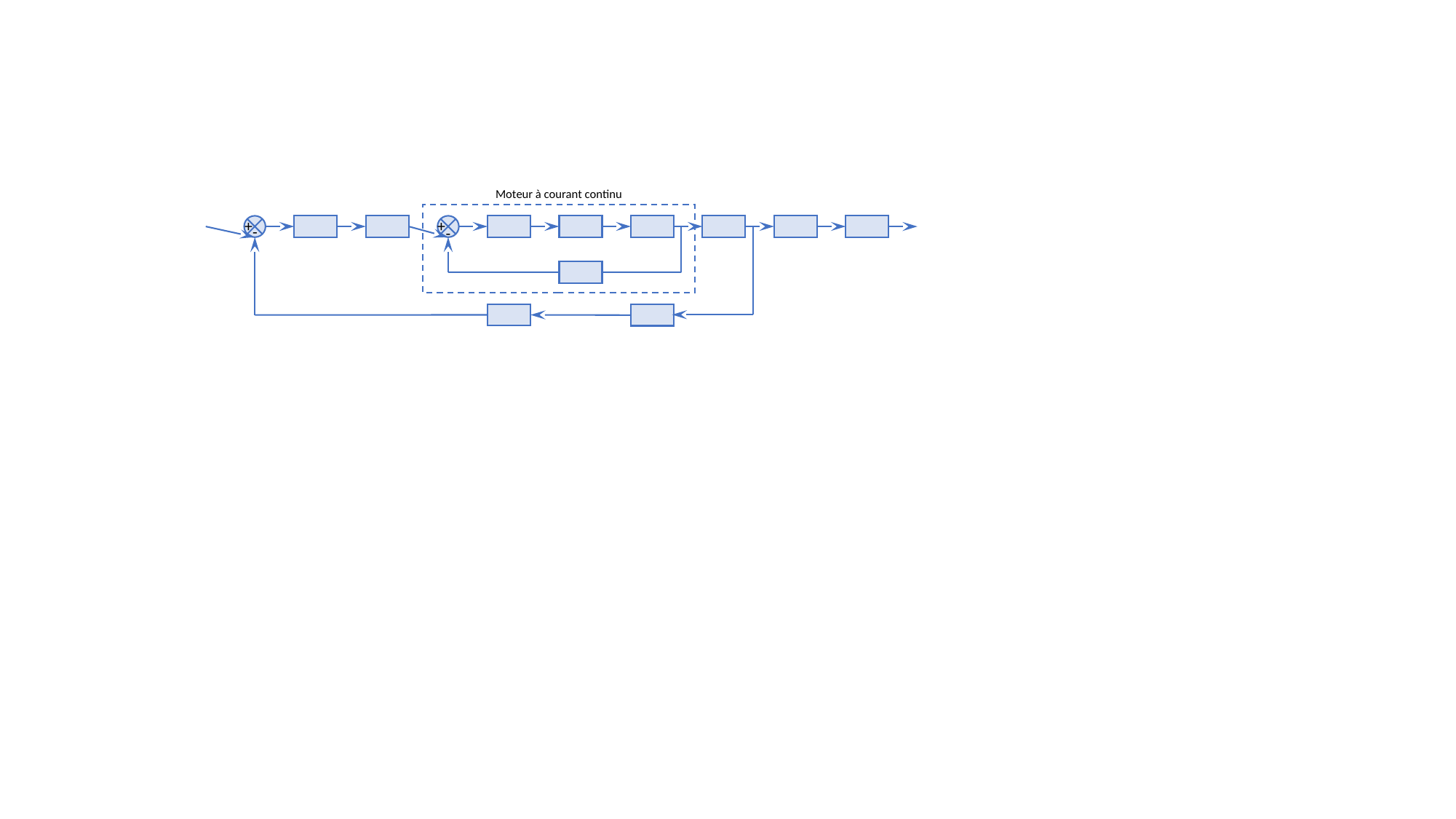

Moteur à courant continu
+
+

-
-